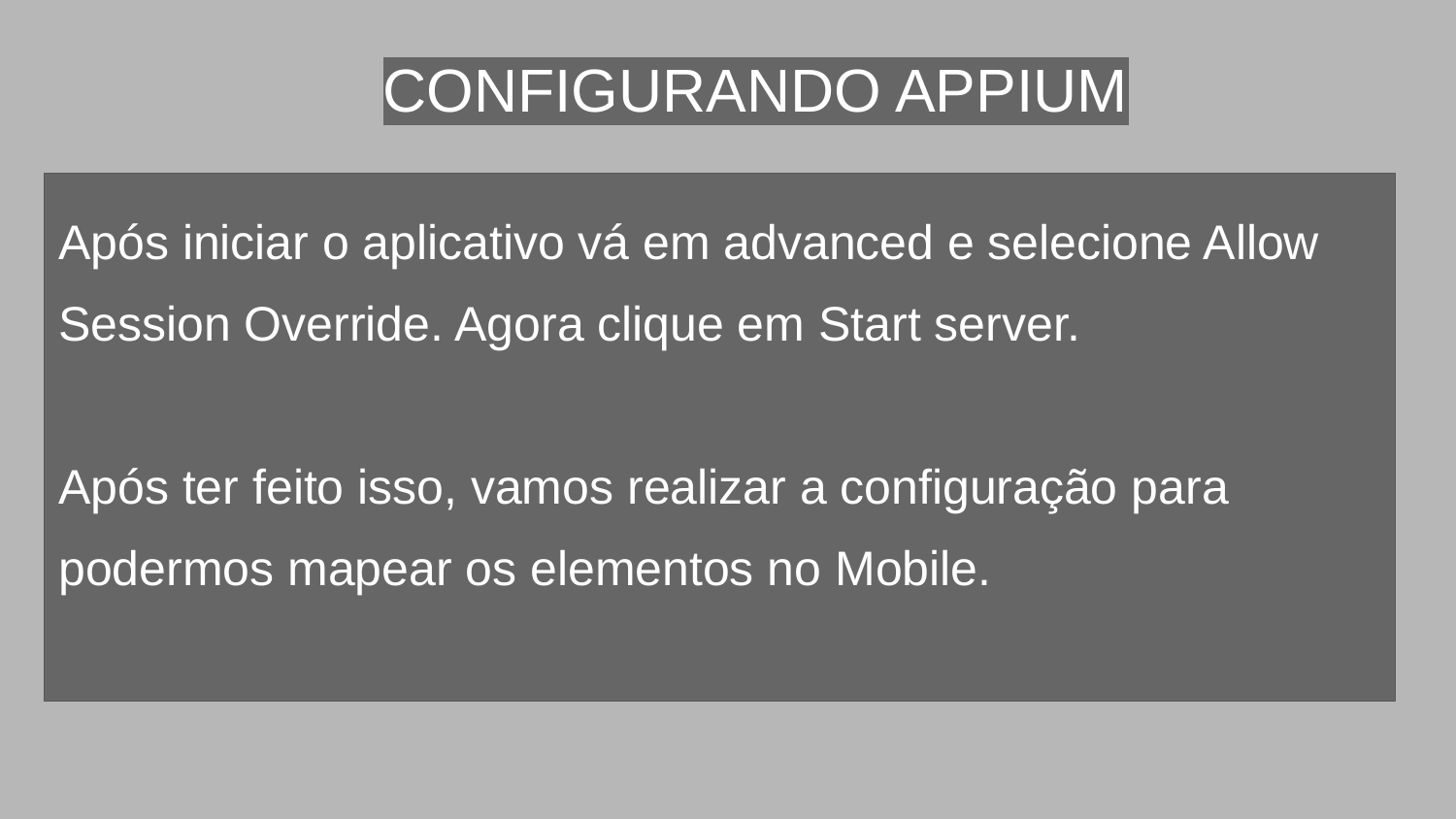

CONFIGURANDO APPIUM

Após iniciar o aplicativo vá em advanced e selecione Allow Session Override. Agora clique em Start server.

Após ter feito isso, vamos realizar a configuração para podermos mapear os elementos no Mobile.